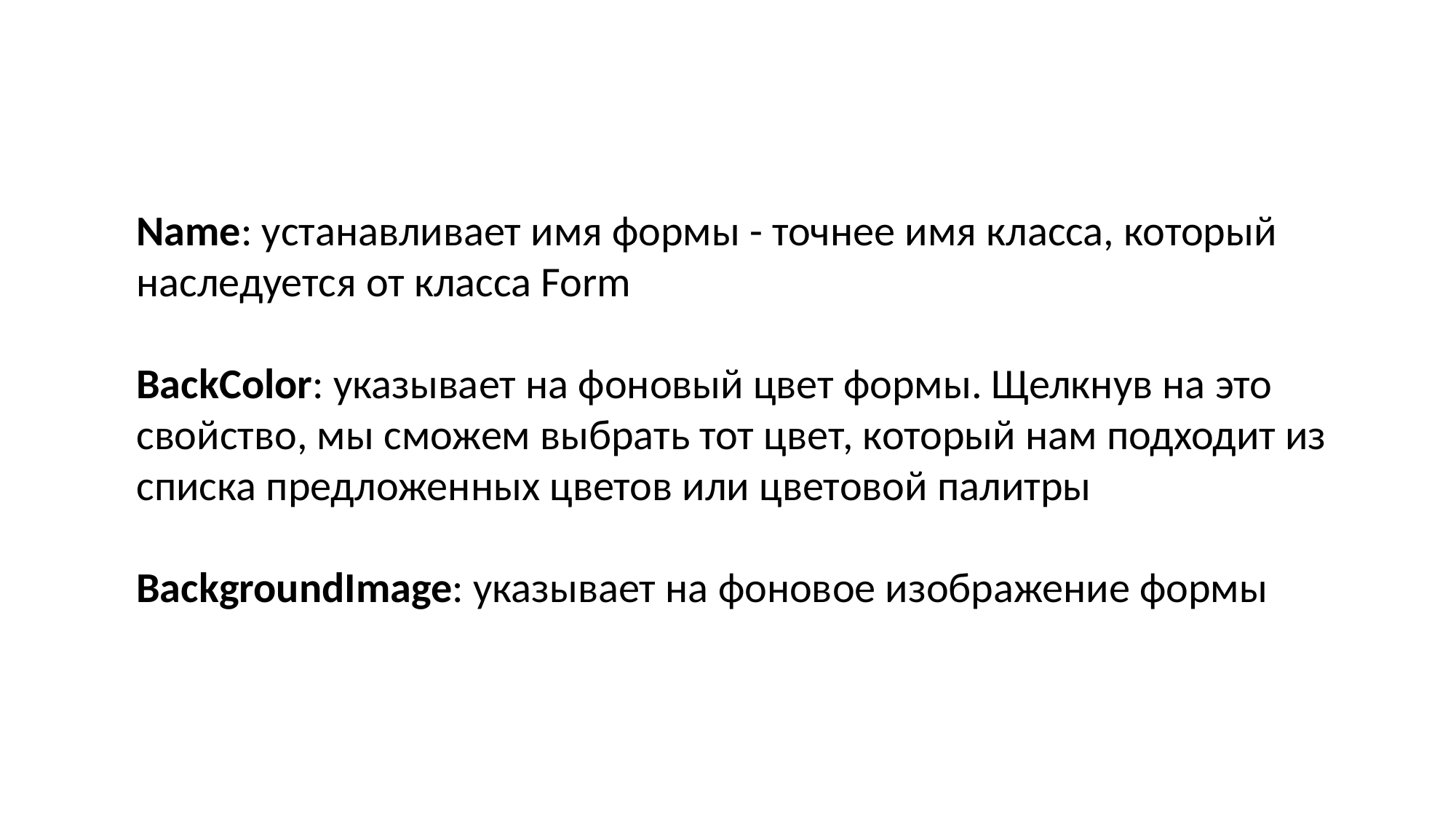

Name: устанавливает имя формы - точнее имя класса, который наследуется от класса Form

BackColor: указывает на фоновый цвет формы. Щелкнув на это свойство, мы сможем выбрать тот цвет, который нам подходит из списка предложенных цветов или цветовой палитры

BackgroundImage: указывает на фоновое изображение формы